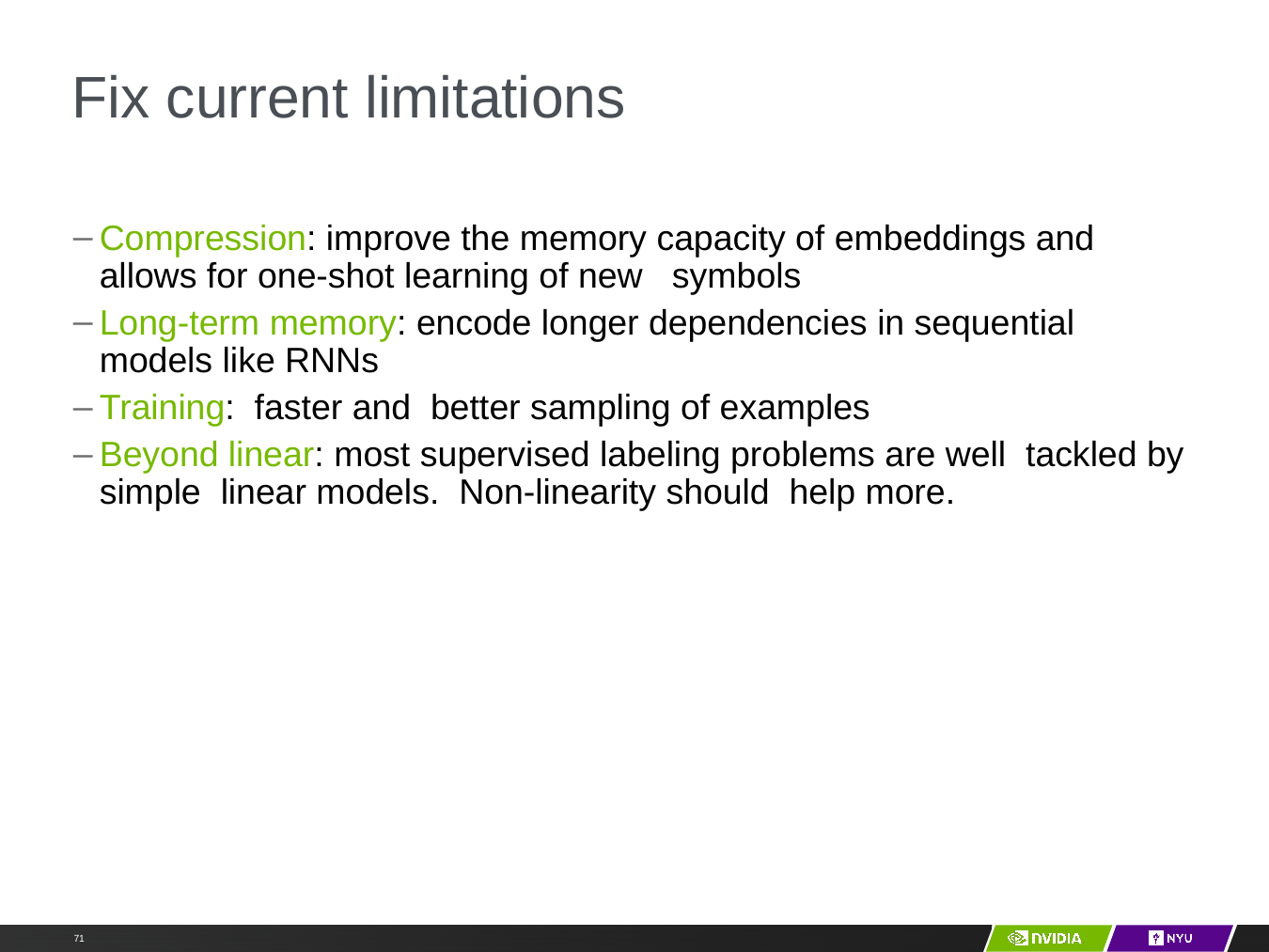

# Fix current limitations
Compression: improve the memory capacity of embeddings and  allows for one-shot learning of new   symbols
Long-term memory: encode longer dependencies in sequential  models like RNNs
Training:  faster and  better sampling of examples
Beyond linear: most supervised labeling problems are well  tackled by  simple  linear models.  Non-linearity should  help more.